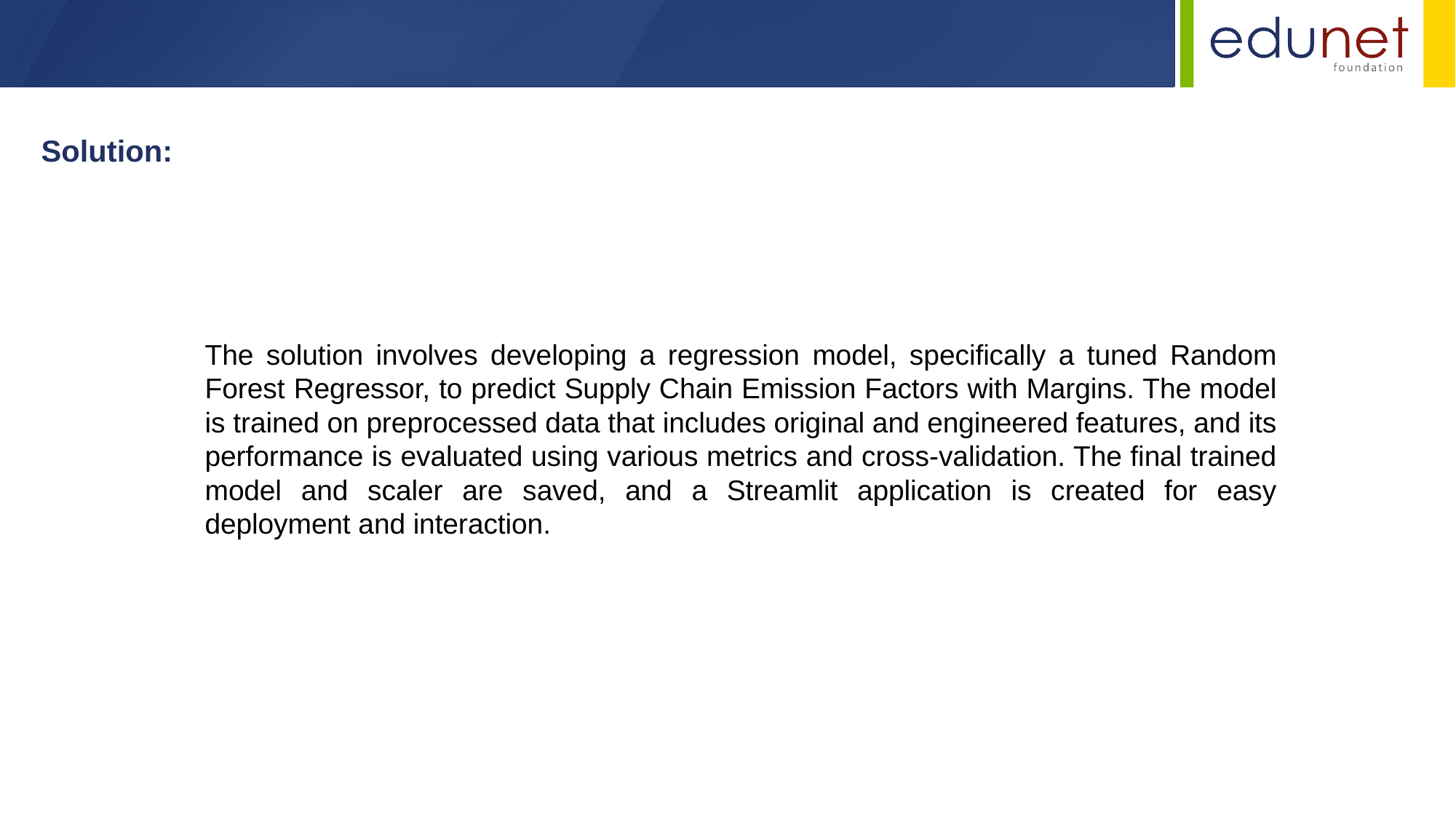

Solution:
The solution involves developing a regression model, specifically a tuned Random Forest Regressor, to predict Supply Chain Emission Factors with Margins. The model is trained on preprocessed data that includes original and engineered features, and its performance is evaluated using various metrics and cross-validation. The final trained model and scaler are saved, and a Streamlit application is created for easy deployment and interaction.